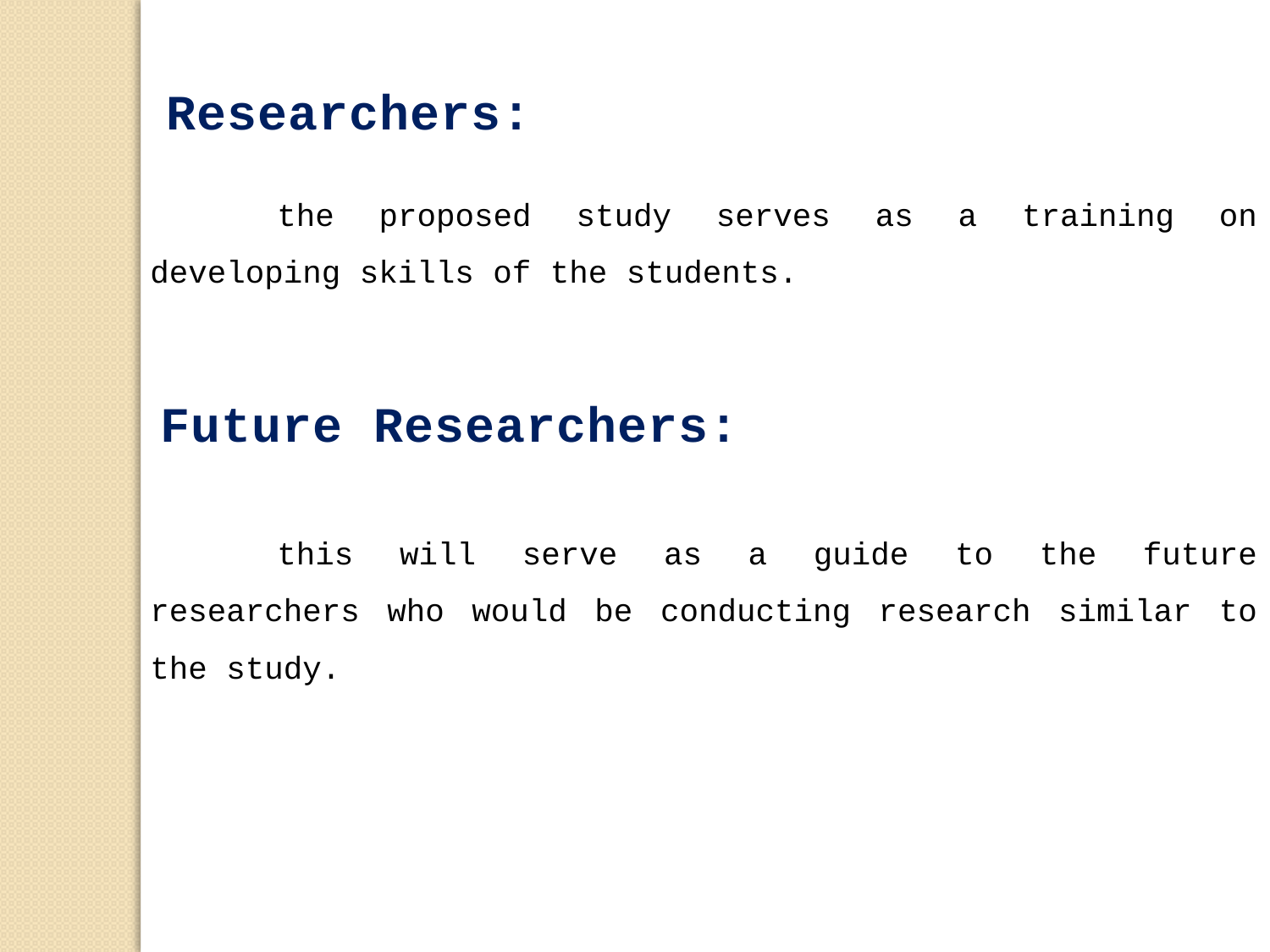

Researchers:
	the proposed study serves as a training on developing skills of the students.
Future Researchers:
	this will serve as a guide to the future researchers who would be conducting research similar to the study.